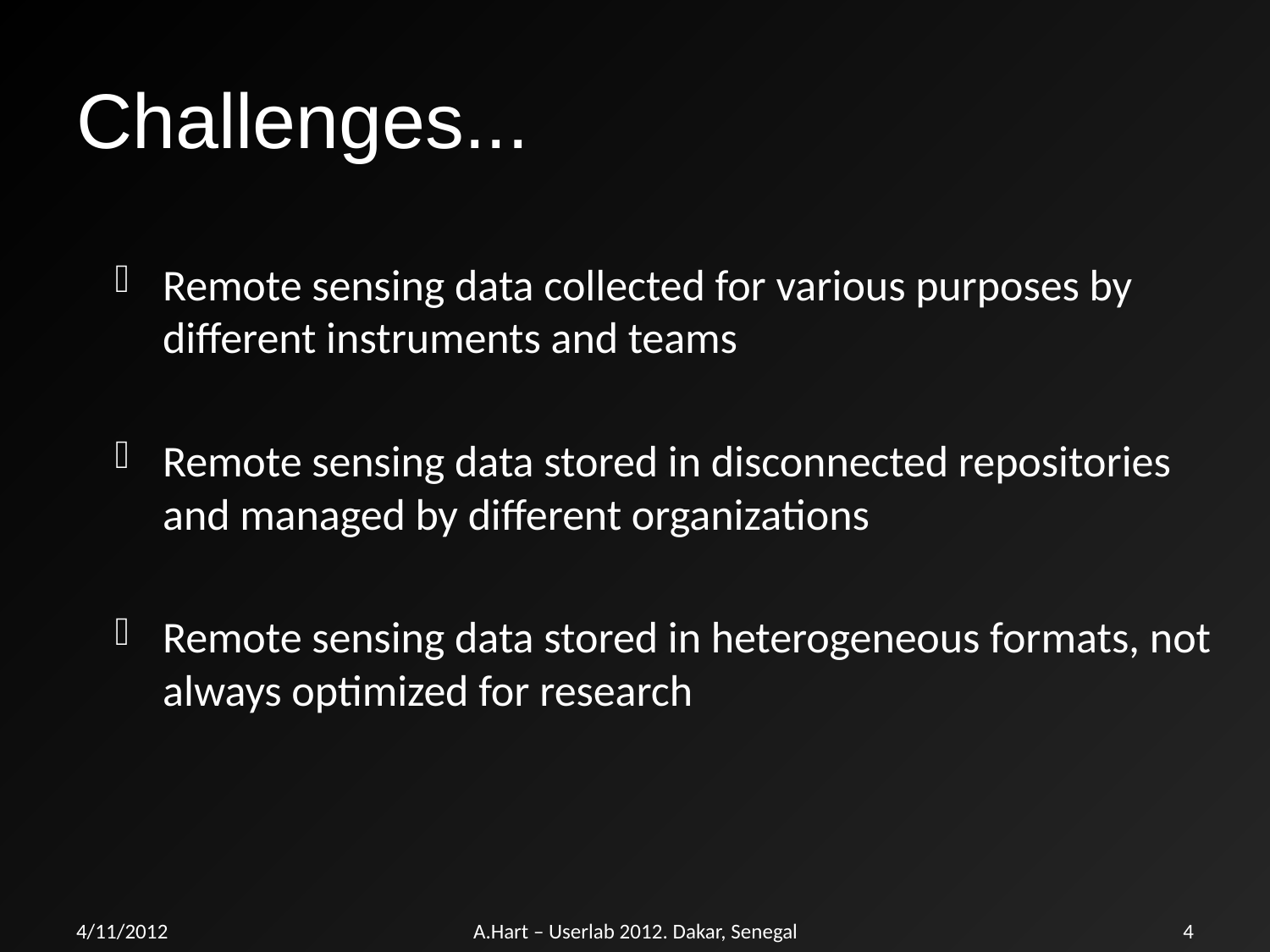

# Challenges...
Remote sensing data collected for various purposes by different instruments and teams

Remote sensing data stored in disconnected repositories and managed by different organizations

Remote sensing data stored in heterogeneous formats, not always optimized for research
4/11/2012
A.Hart – Userlab 2012. Dakar, Senegal
4